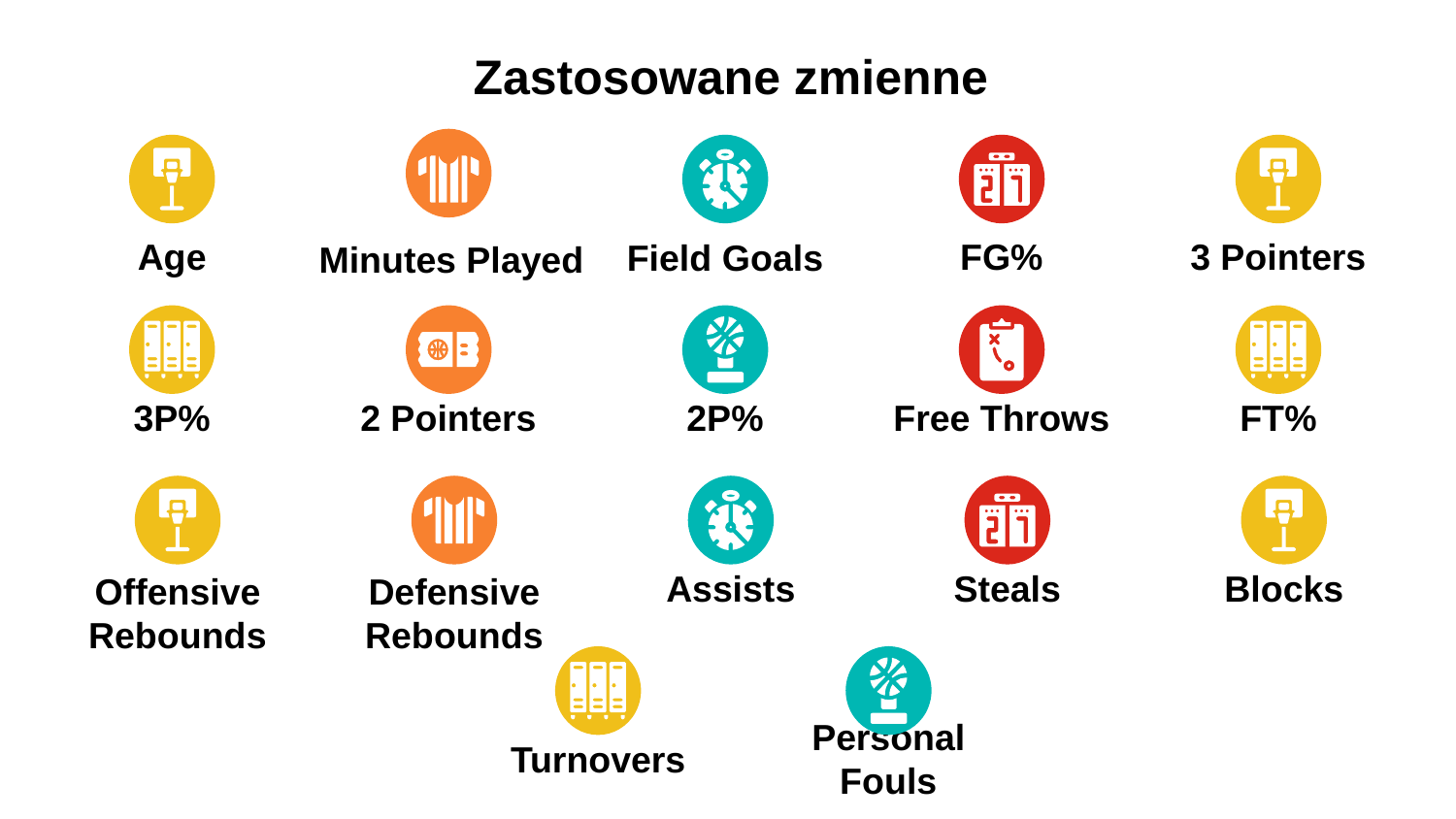

# Zastosowane zmienne

Age
FG%
3 Pointers
Field Goals
Minutes Played

3P%
2 Pointers
2P%
Free Throws
FT%

Assists
Steals
Blocks
Offensive Rebounds
Defensive Rebounds

Turnovers
Personal Fouls